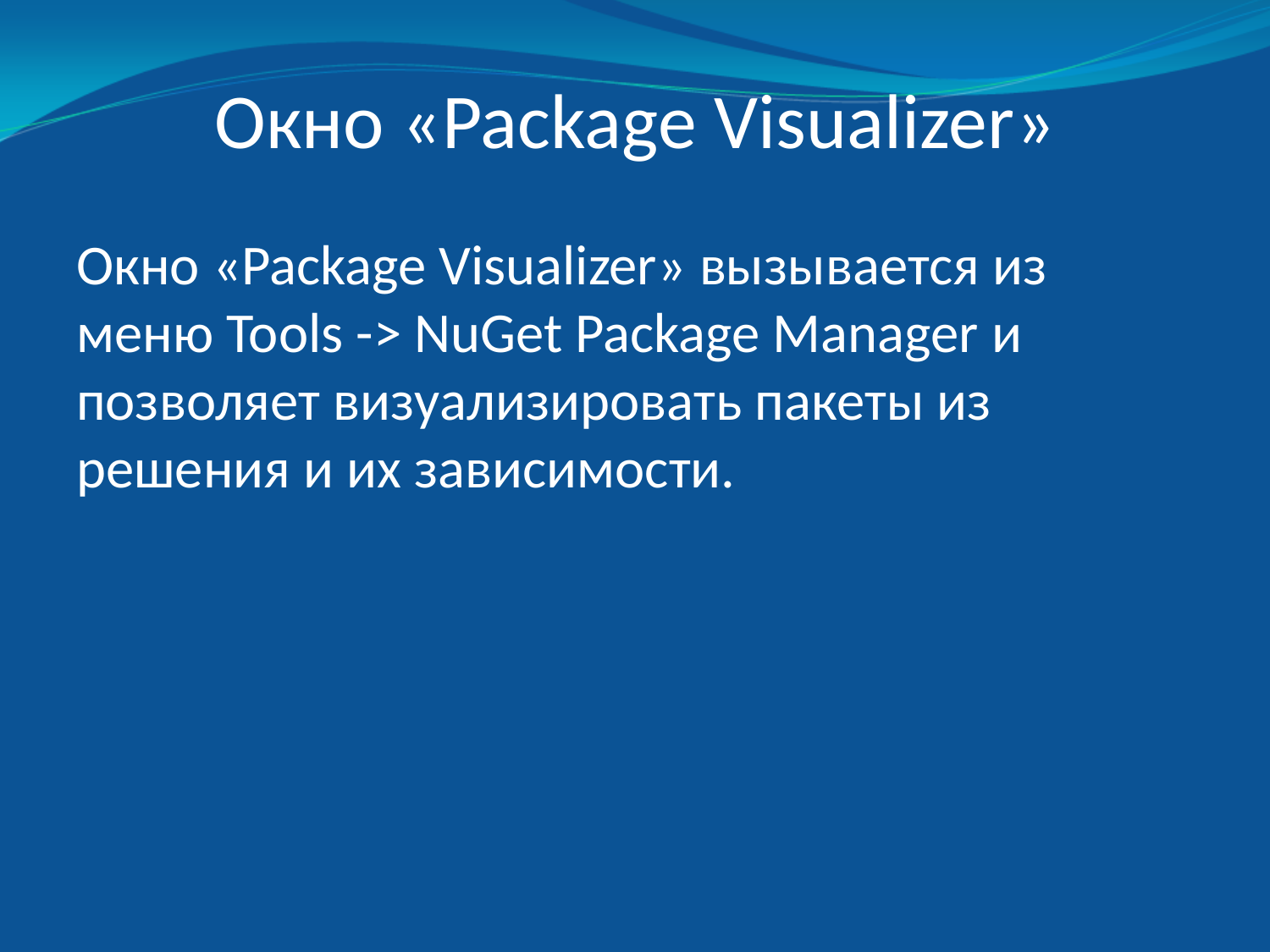

# Окно «Package Visualizer»
Окно «Package Visualizer» вызывается из меню Tools -> NuGet Package Manager и позволяет визуализировать пакеты из решения и их зависимости.